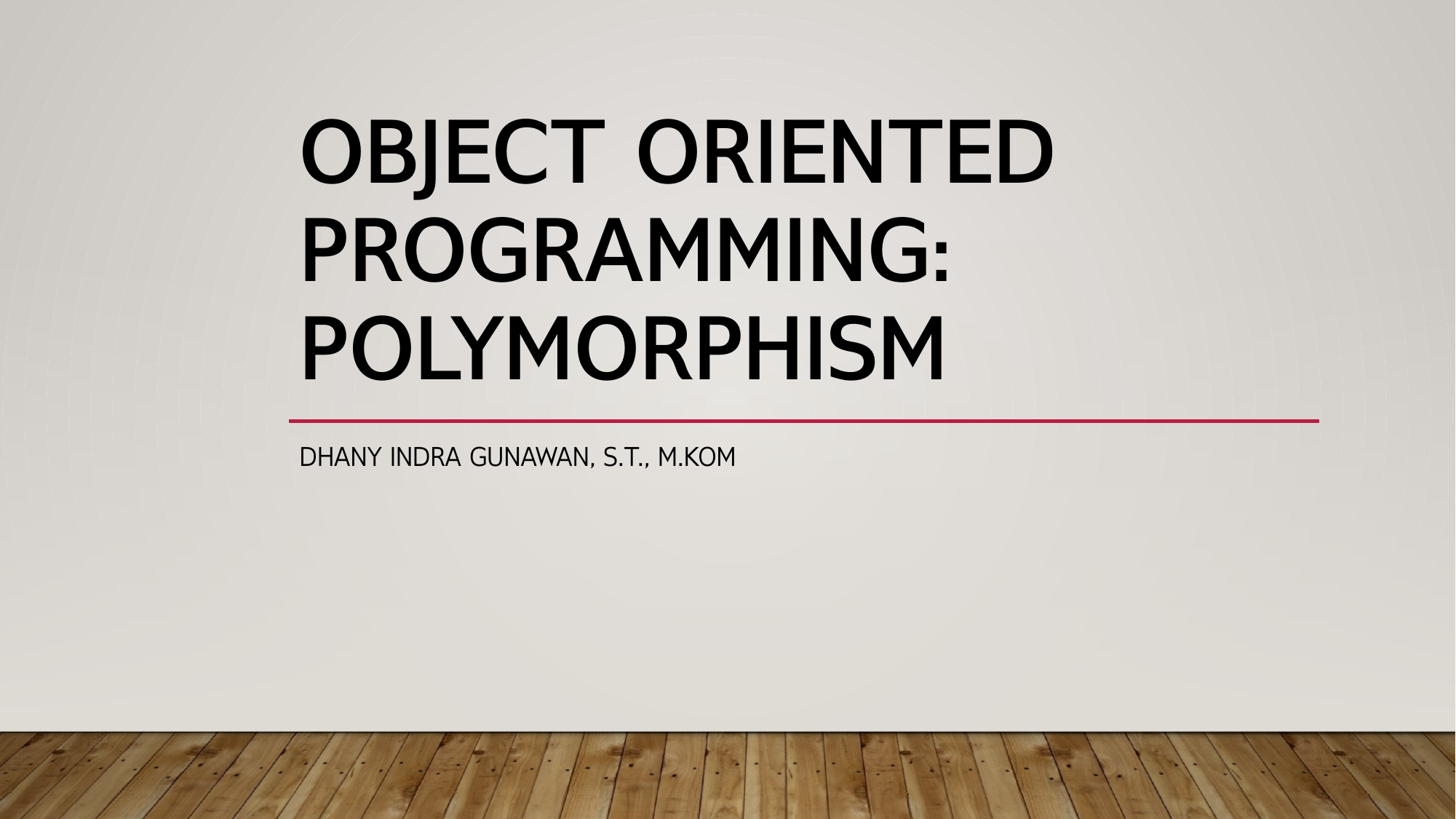

# Object Oriented Programming: Polymorphism
Dhany indra gunawan, s.t., m.kom